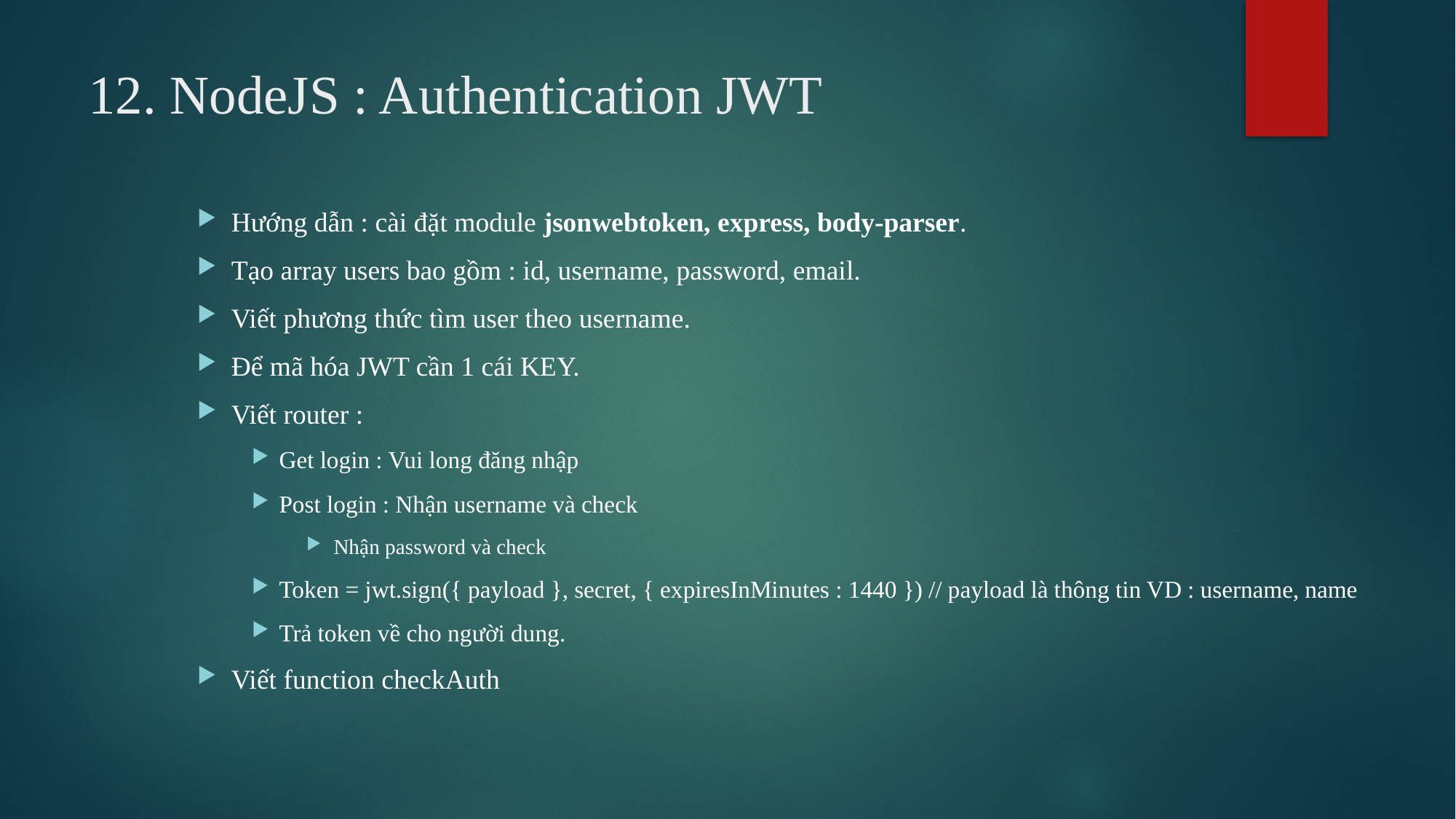

# 12. NodeJS : Authentication JWT
Hướng dẫn : cài đặt module jsonwebtoken, express, body-parser.
Tạo array users bao gồm : id, username, password, email.
Viết phương thức tìm user theo username.
Để mã hóa JWT cần 1 cái KEY.
Viết router :
Get login : Vui long đăng nhập
Post login : Nhận username và check
Nhận password và check
Token = jwt.sign({ payload }, secret, { expiresInMinutes : 1440 }) // payload là thông tin VD : username, name
Trả token về cho người dung.
Viết function checkAuth